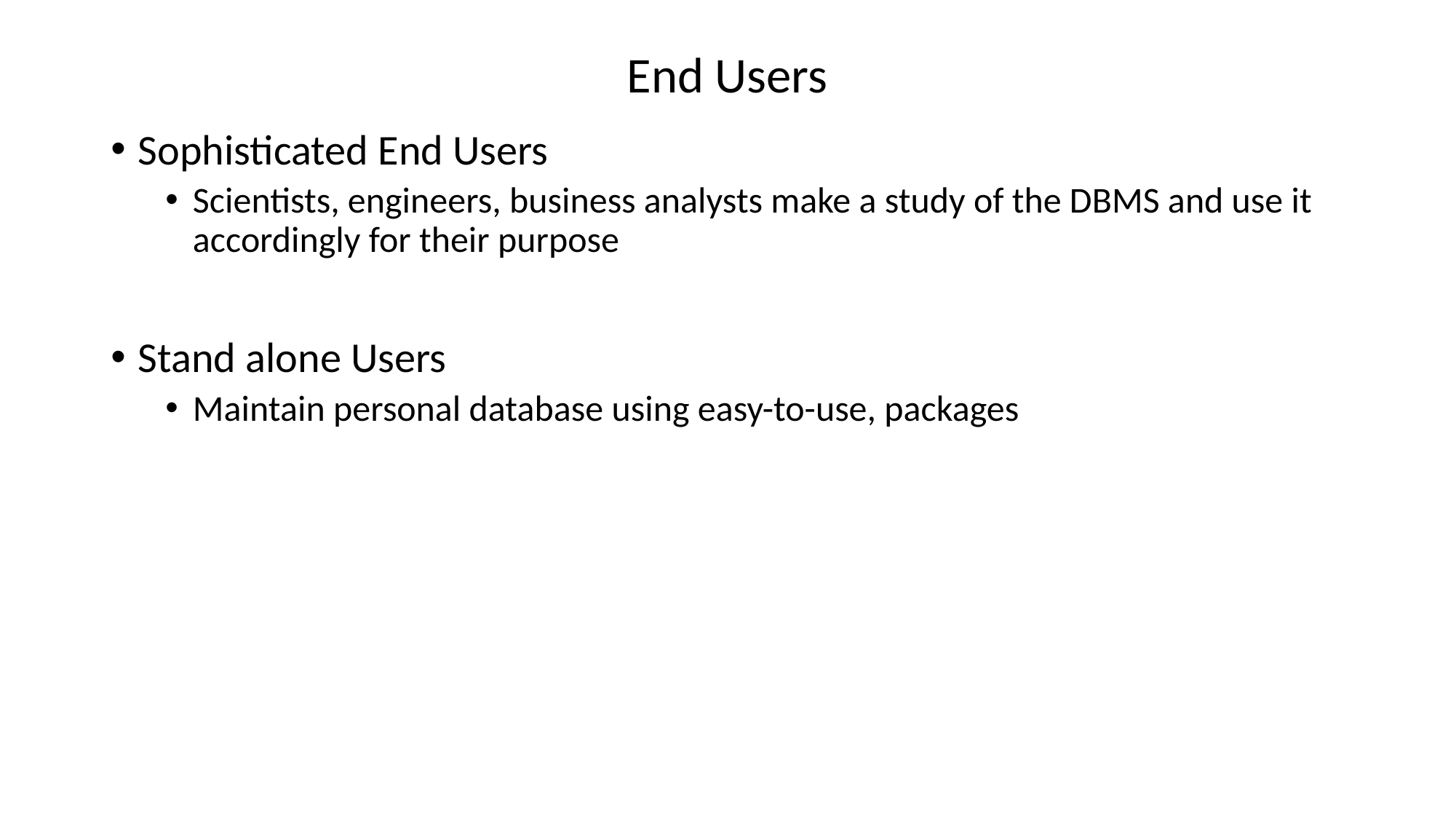

# End Users
Sophisticated End Users
Scientists, engineers, business analysts make a study of the DBMS and use it accordingly for their purpose

Stand alone Users
Maintain personal database using easy-to-use, packages